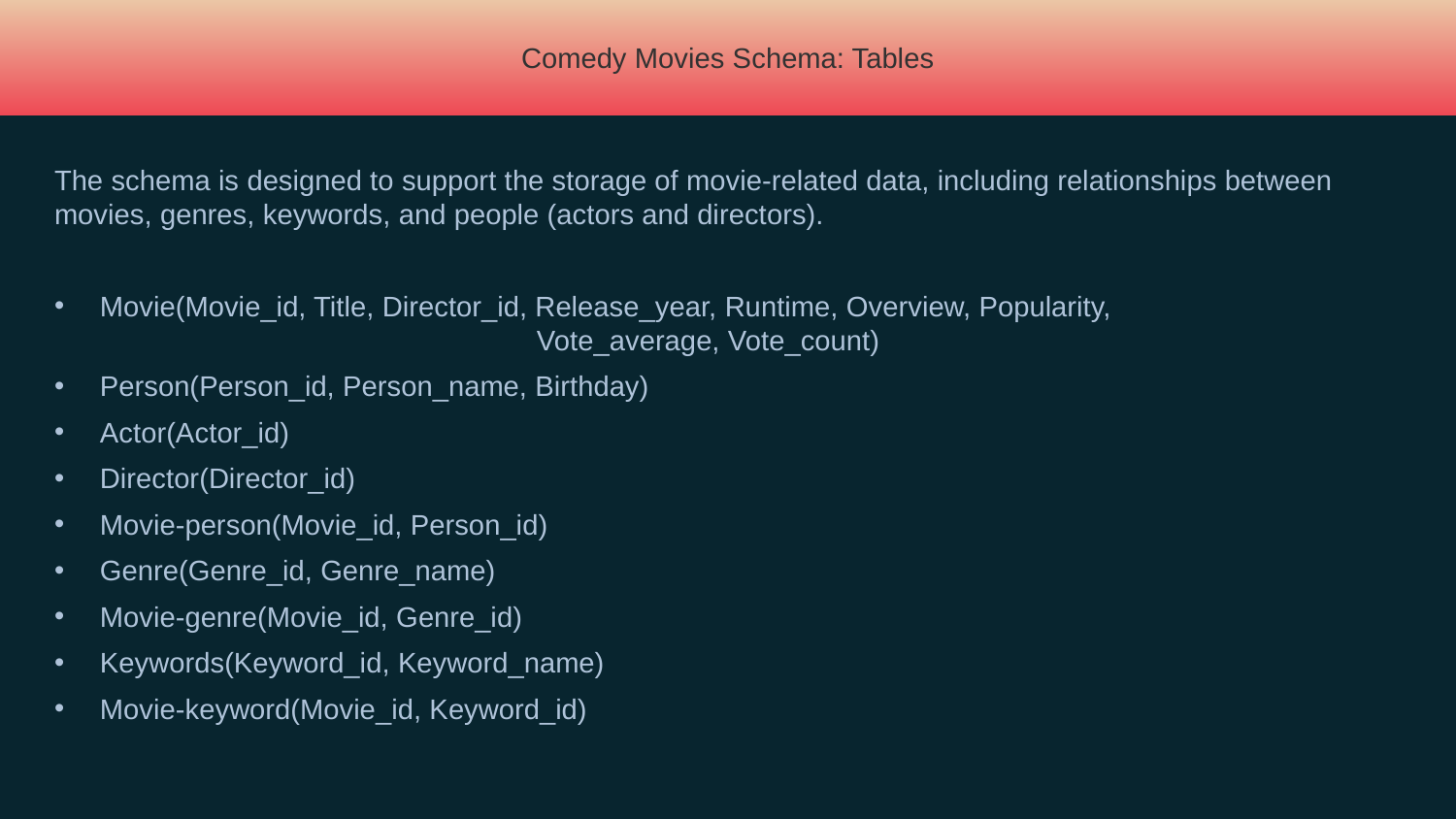

Comedy Movies Schema: Tables
The schema is designed to support the storage of movie-related data, including relationships between movies, genres, keywords, and people (actors and directors).

Movie(Movie_id, Title, Director_id, Release_year, Runtime, Overview, Popularity, 				Vote_average, Vote_count)
Person(Person_id, Person_name, Birthday)
Actor(Actor_id)
Director(Director_id)
Movie-person(Movie_id, Person_id)
Genre(Genre_id, Genre_name)
Movie-genre(Movie_id, Genre_id)
Keywords(Keyword_id, Keyword_name)
Movie-keyword(Movie_id, Keyword_id)